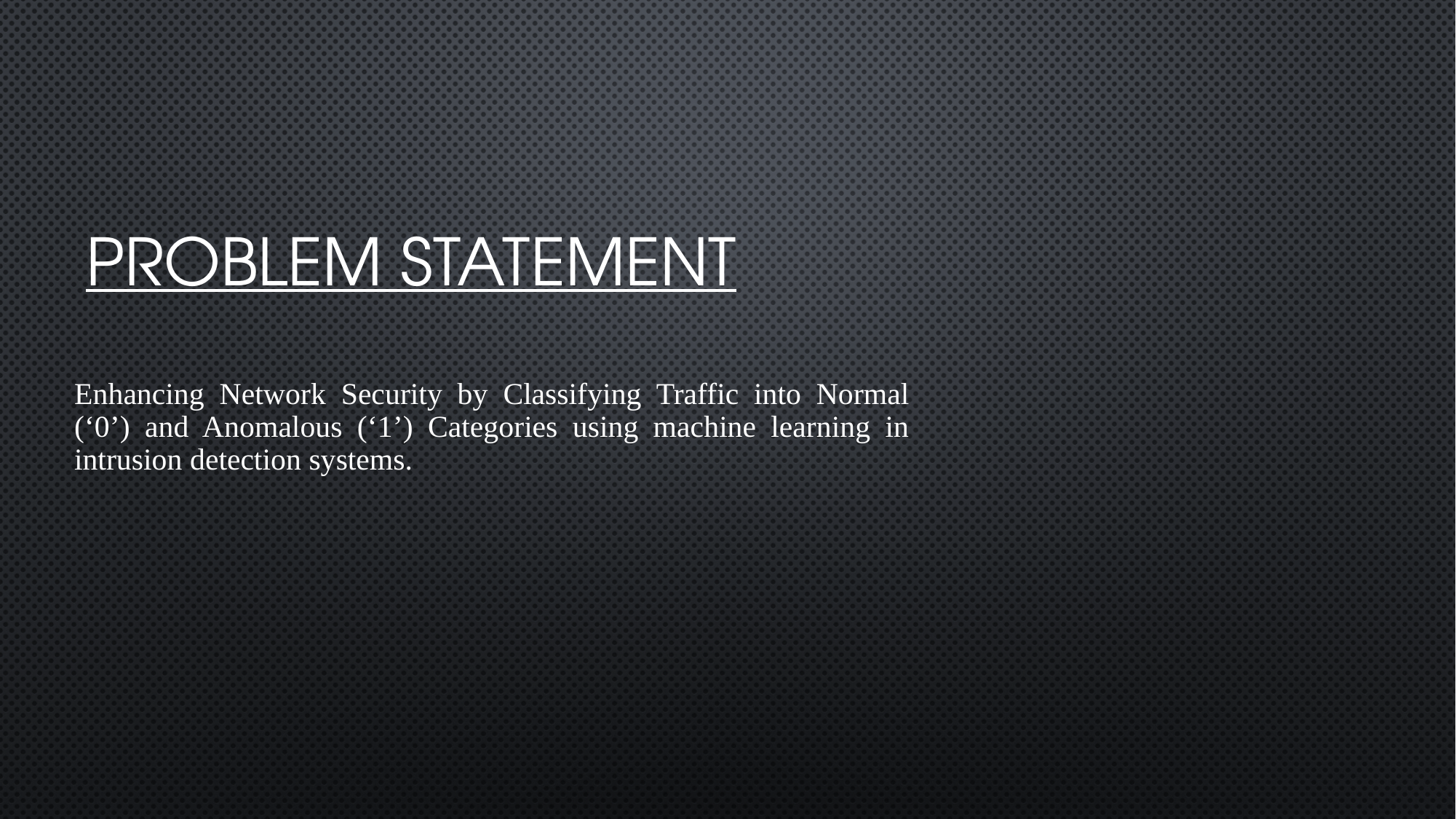

# Problem statement
Enhancing Network Security by Classifying Traffic into Normal (‘0’) and Anomalous (‘1’) Categories using machine learning in intrusion detection systems.